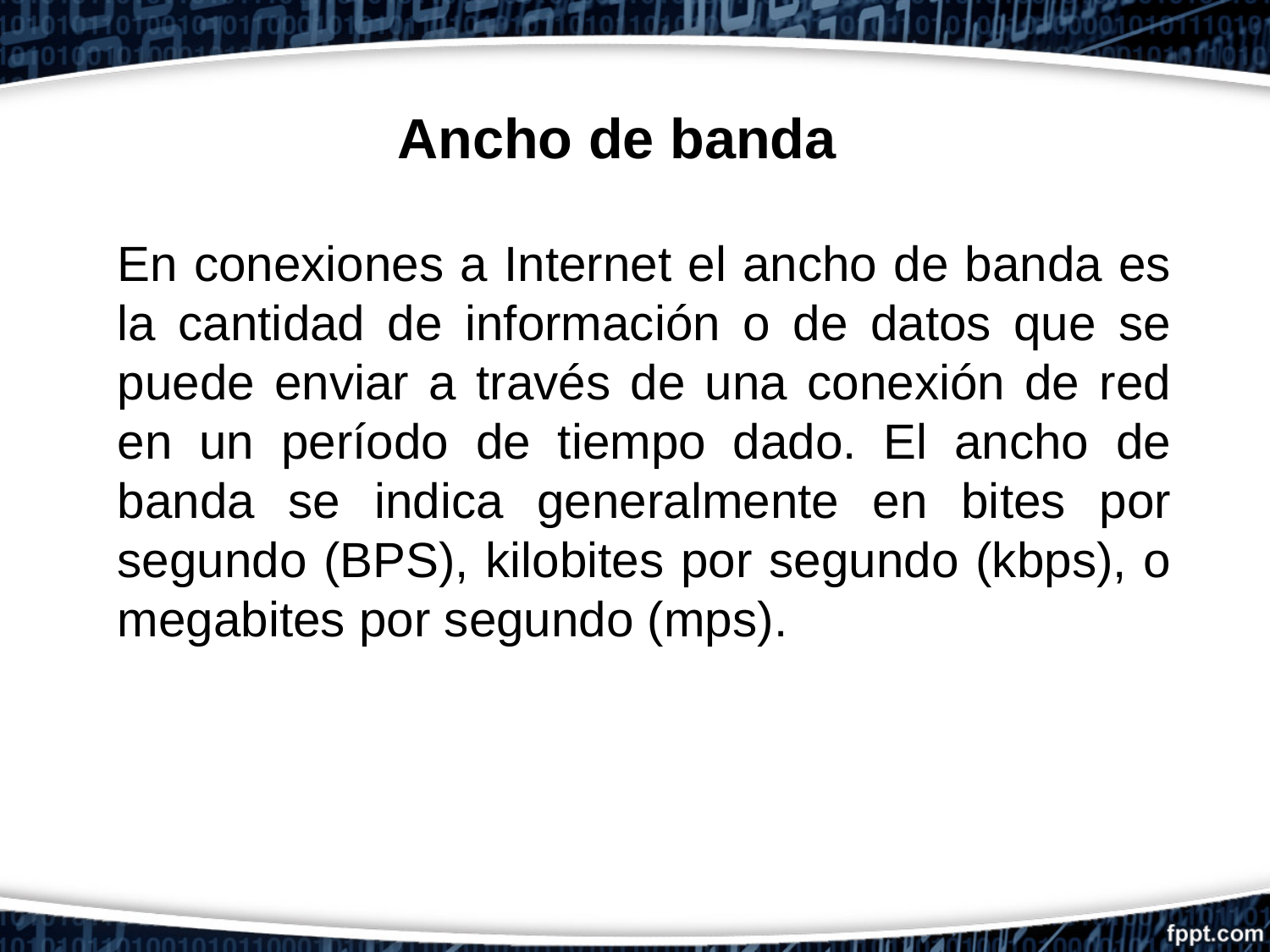

Ancho de banda
En conexiones a Internet el ancho de banda es la cantidad de información o de datos que se puede enviar a través de una conexión de red en un período de tiempo dado. El ancho de banda se indica generalmente en bites por segundo (BPS), kilobites por segundo (kbps), o megabites por segundo (mps).